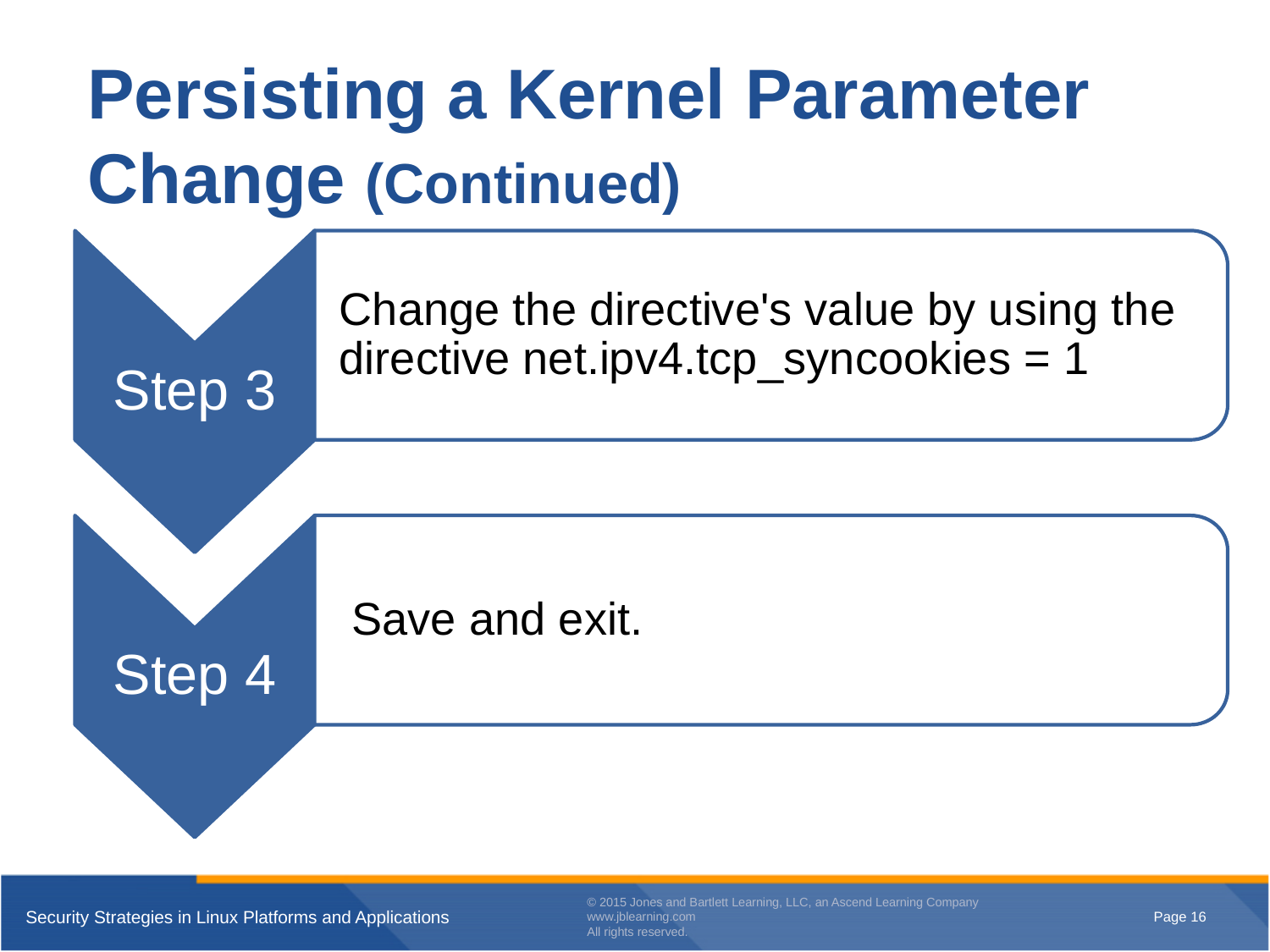

# Persisting a Kernel Parameter Change (Continued)
Step 3
Change the directive's value by using the directive net.ipv4.tcp_syncookies = 1
Step 4
 Save and exit.